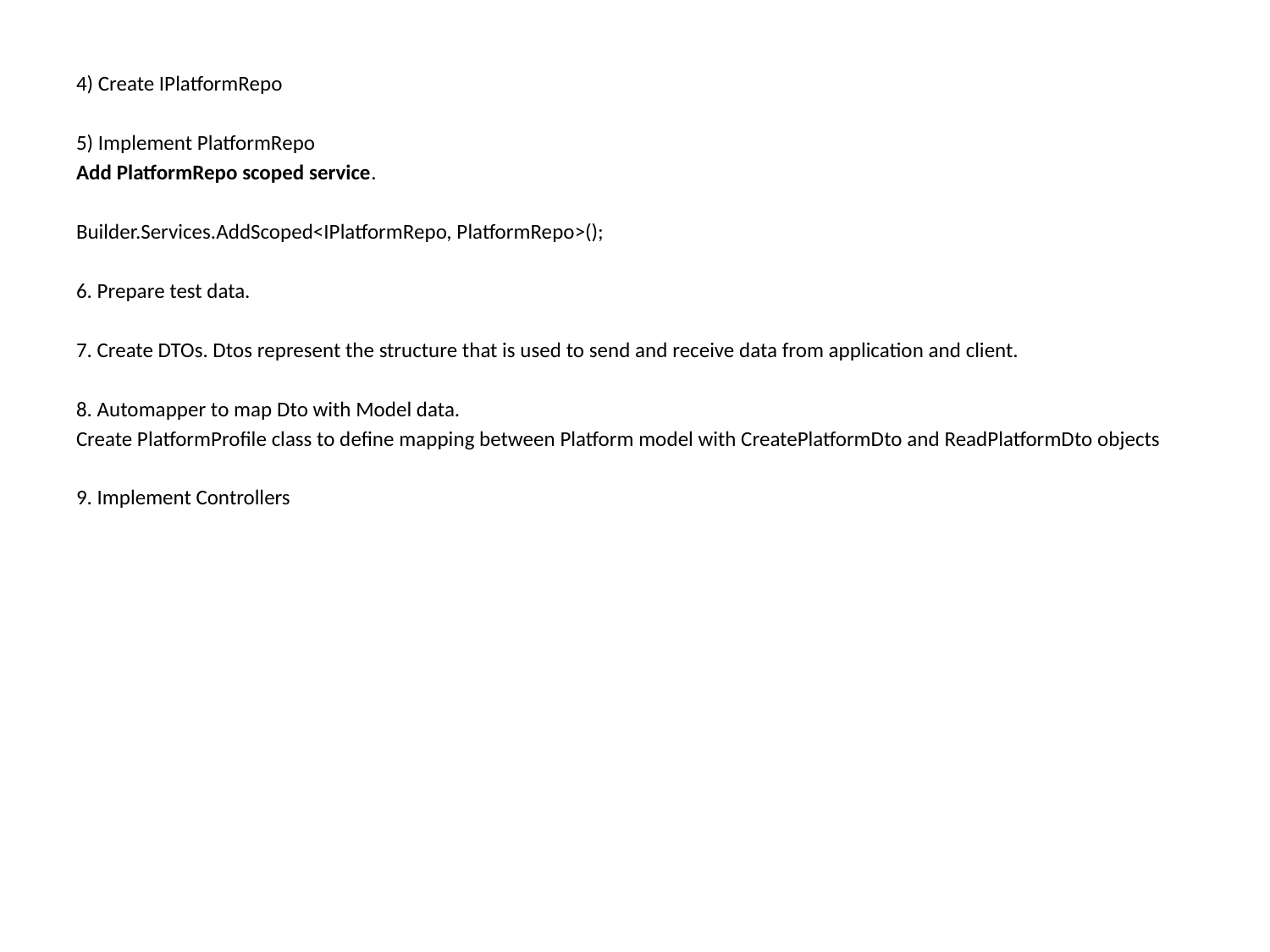

4) Create IPlatformRepo

5) Implement PlatformRepo
Add PlatformRepo scoped service.

Builder.Services.AddScoped<IPlatformRepo, PlatformRepo>();

6. Prepare test data.

7. Create DTOs. Dtos represent the structure that is used to send and receive data from application and client.

8. Automapper to map Dto with Model data.
Create PlatformProfile class to define mapping between Platform model with CreatePlatformDto and ReadPlatformDto objects

9. Implement Controllers